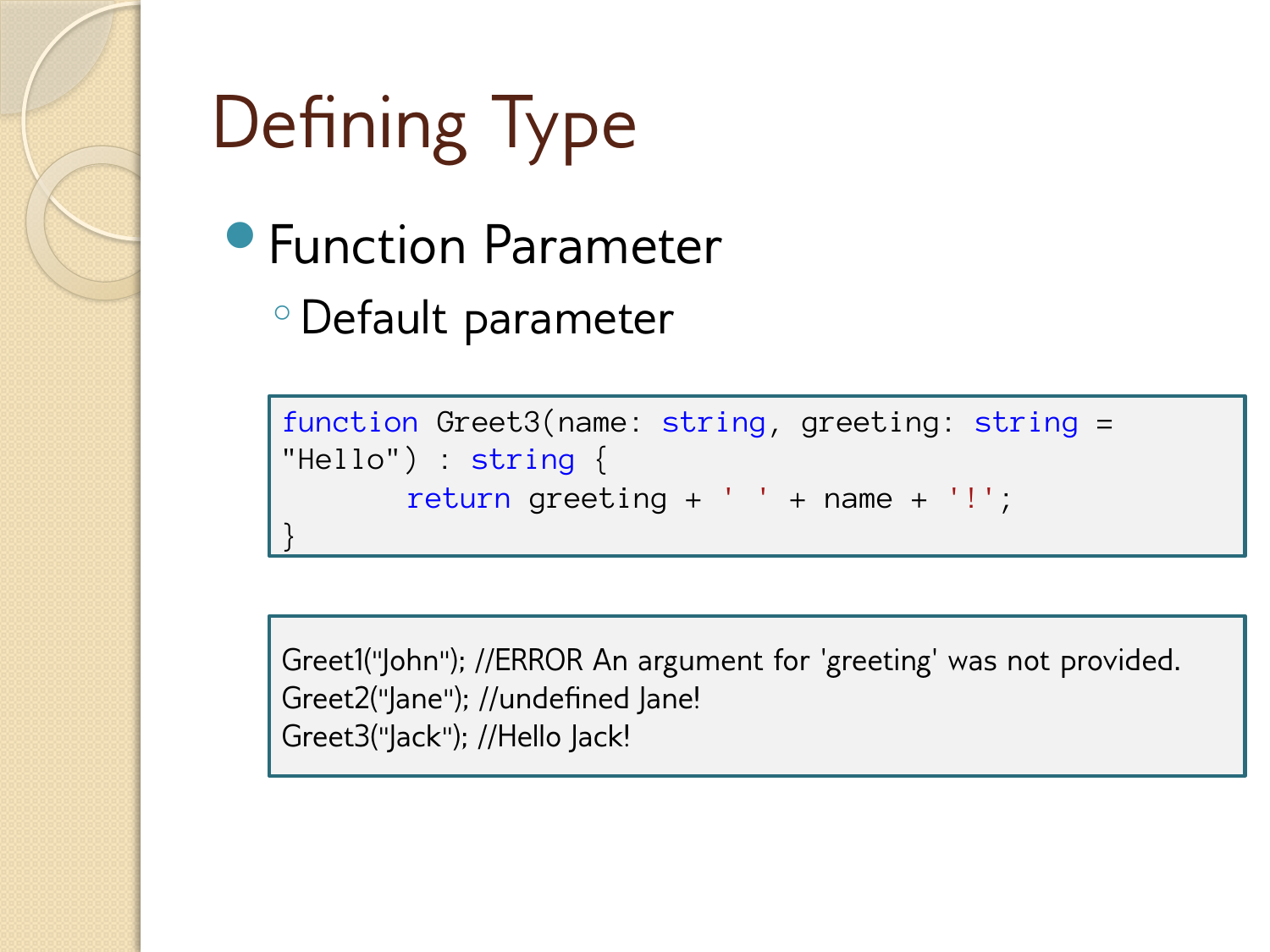

# Defining Type
Function Parameter
Default parameter

function Greet3(name: string, greeting: string = "Hello") : string {
	return greeting + ' ' + name + '!';
}
Greet1("John"); //ERROR An argument for 'greeting' was not provided.
Greet2("Jane"); //undefined Jane!
Greet3("Jack"); //Hello Jack!